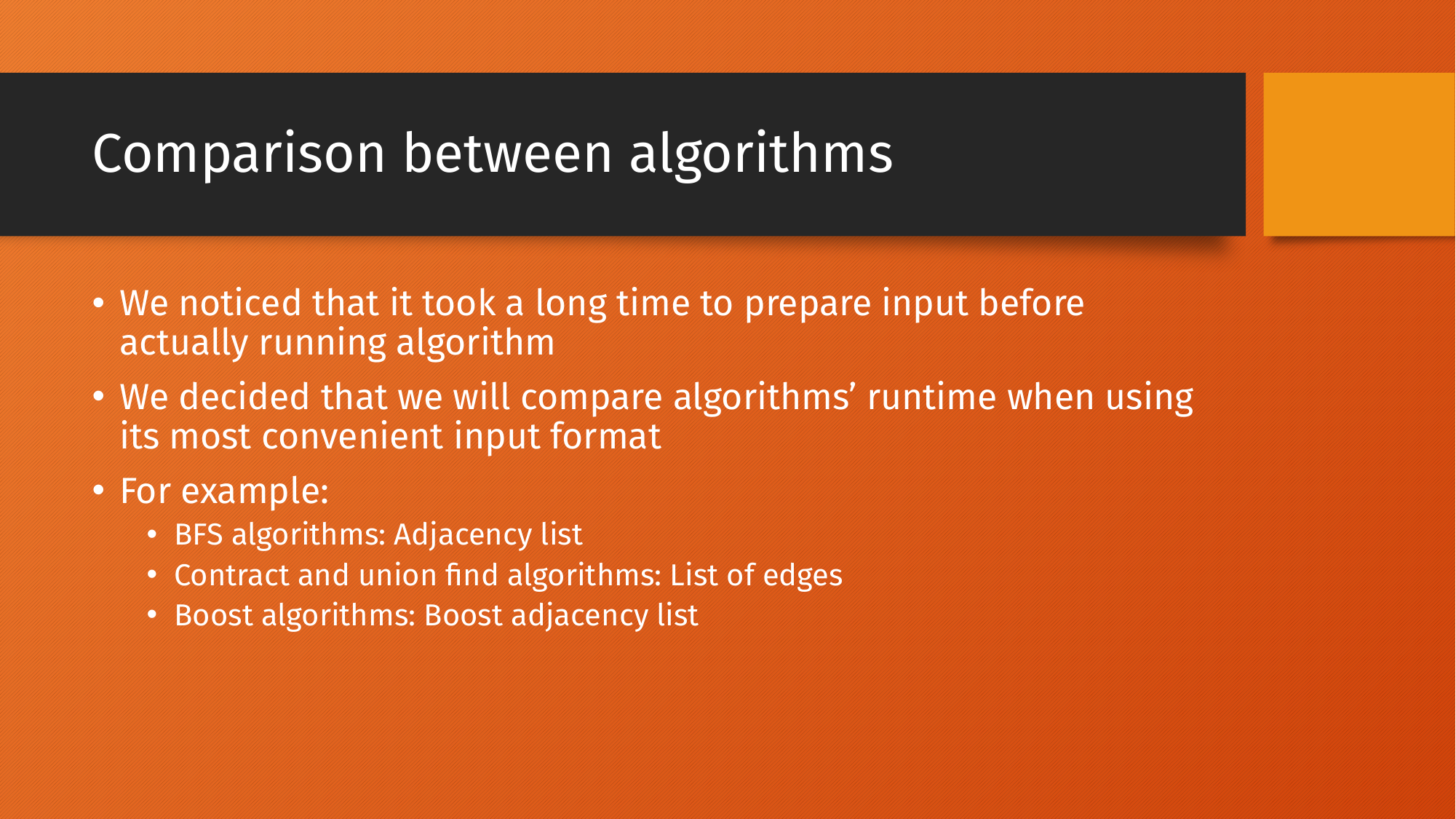

# Comparison between algorithms
We noticed that it took a long time to prepare input before actually running algorithm
We decided that we will compare algorithms’ runtime when using its most convenient input format
For example:
BFS algorithms: Adjacency list
Contract and union find algorithms: List of edges
Boost algorithms: Boost adjacency list